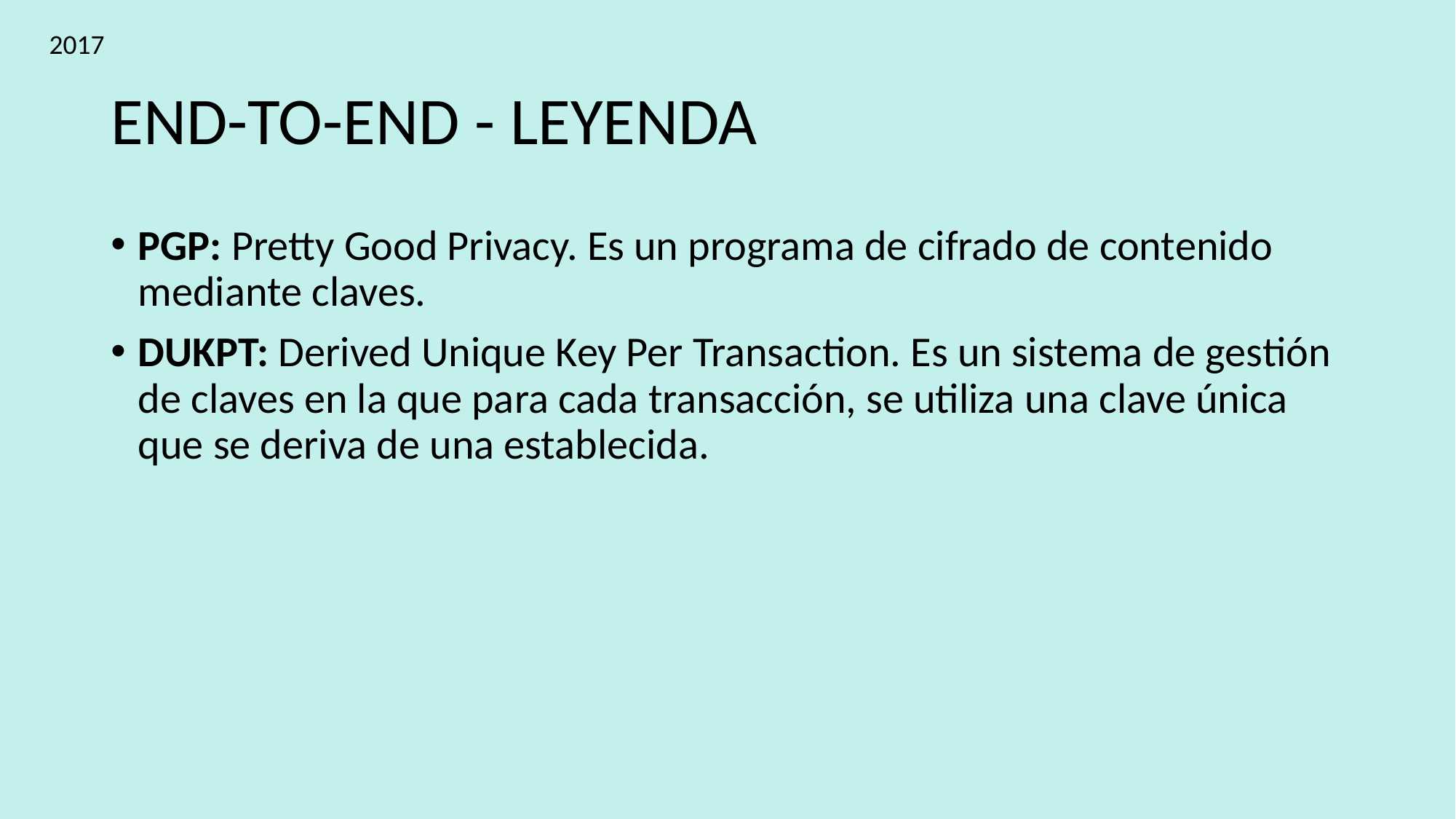

2017
# END-TO-END - LEYENDA
PGP: Pretty Good Privacy. Es un programa de cifrado de contenido mediante claves.
DUKPT: Derived Unique Key Per Transaction. Es un sistema de gestión de claves en la que para cada transacción, se utiliza una clave única que se deriva de una establecida.